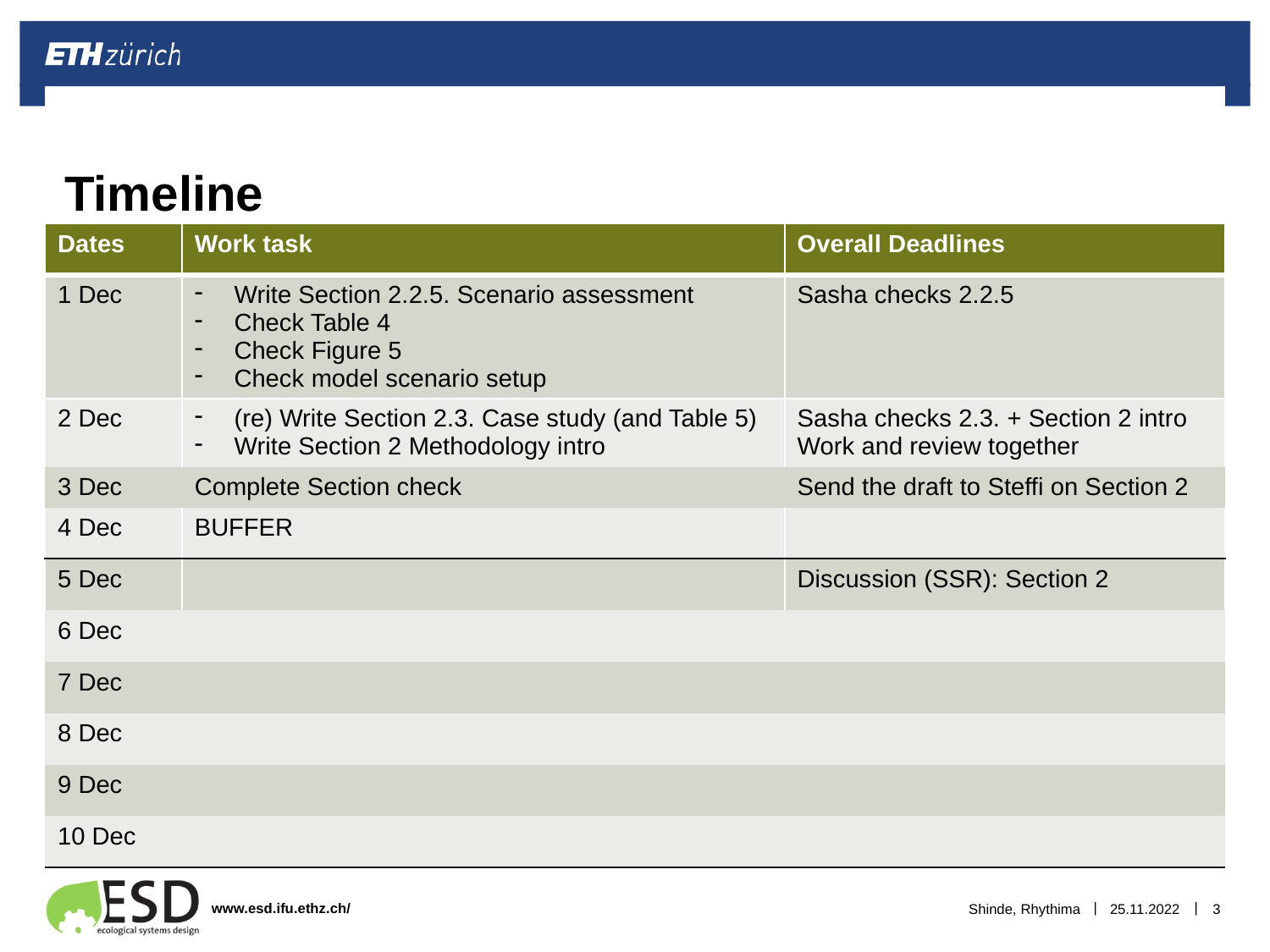

# Timeline
| Dates | Work task | Overall Deadlines |
| --- | --- | --- |
| 1 Dec | Write Section 2.2.5. Scenario assessment Check Table 4 Check Figure 5 Check model scenario setup | Sasha checks 2.2.5 |
| 2 Dec | (re) Write Section 2.3. Case study (and Table 5) Write Section 2 Methodology intro | Sasha checks 2.3. + Section 2 intro Work and review together |
| 3 Dec | Complete Section check | Send the draft to Steffi on Section 2 |
| 4 Dec | BUFFER |  |
| 5 Dec |  | Discussion (SSR): Section 2 |
| 6 Dec |  |  |
| 7 Dec |  |  |
| 8 Dec |  |  |
| 9 Dec |  |  |
| 10 Dec |  |  |
Shinde, Rhythima
25.11.2022
3